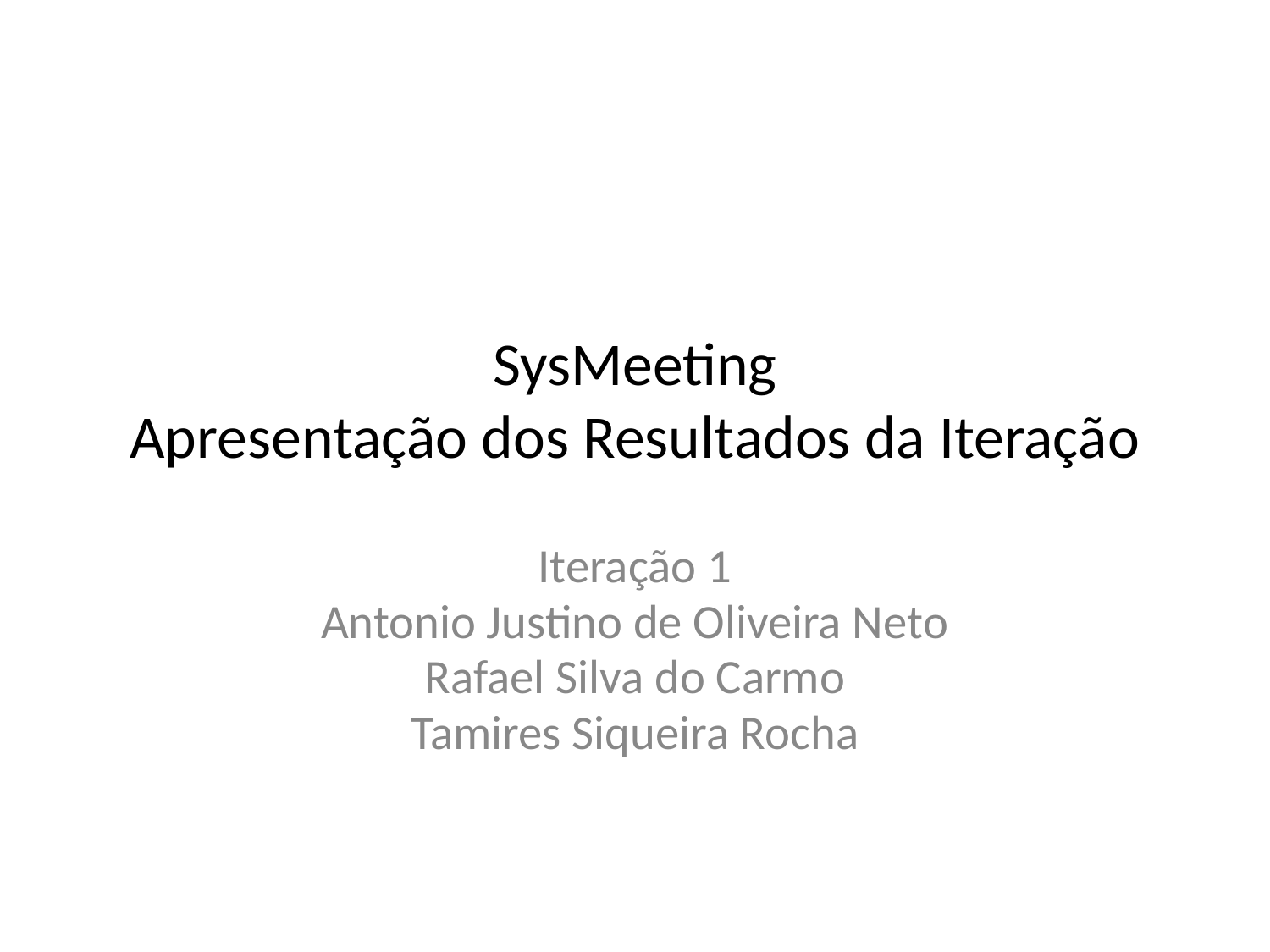

# SysMeeting Apresentação dos Resultados da Iteração
Iteração 1
Antonio Justino de Oliveira Neto
Rafael Silva do Carmo
Tamires Siqueira Rocha